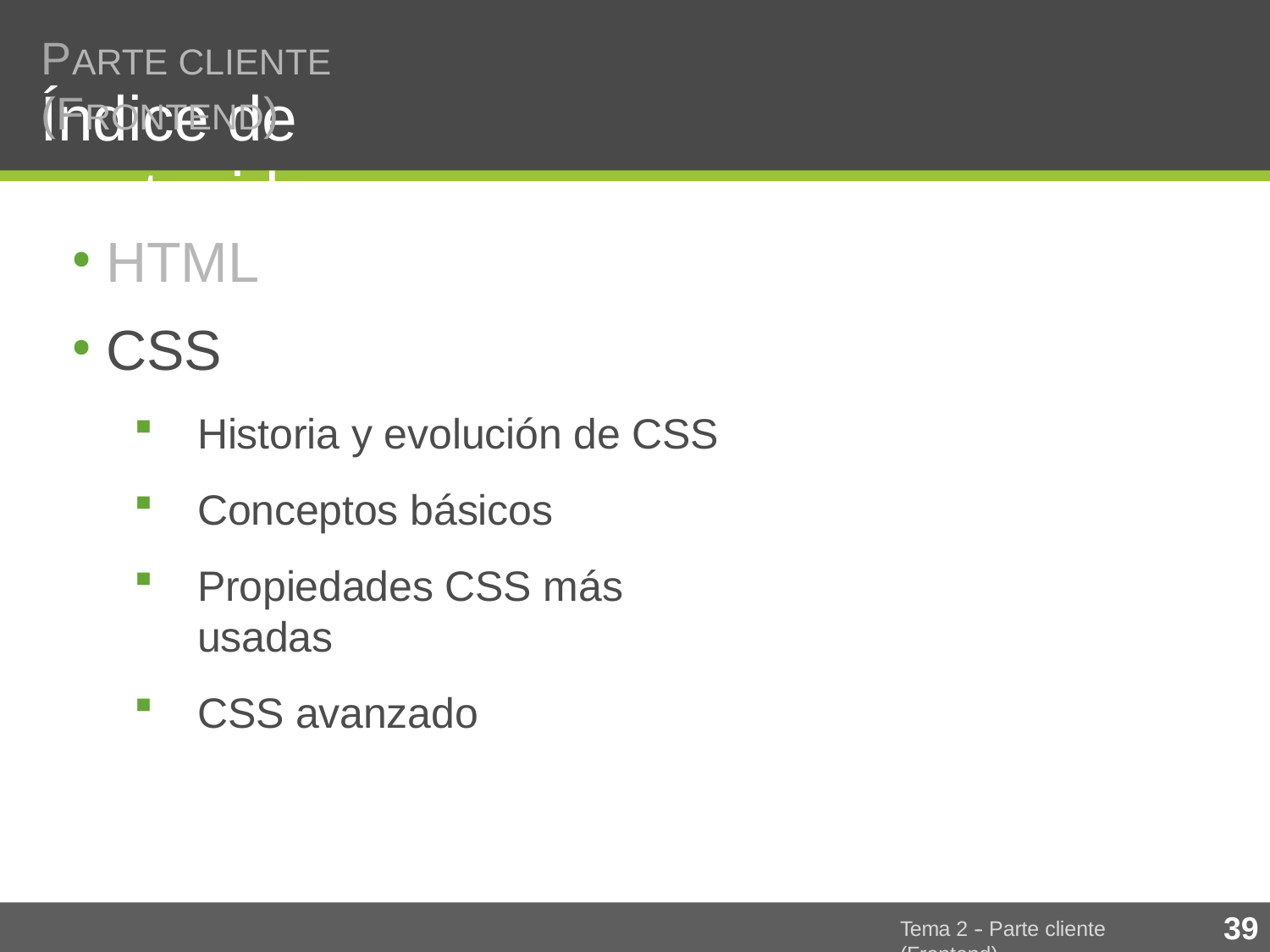

PARTE CLIENTE (FRONTEND)
# Índice de contenidos
HTML
CSS
Historia y evolución de CSS
Conceptos básicos
Propiedades CSS más usadas
CSS avanzado
39
Tema 2 -­‐ Parte cliente (Frontend)